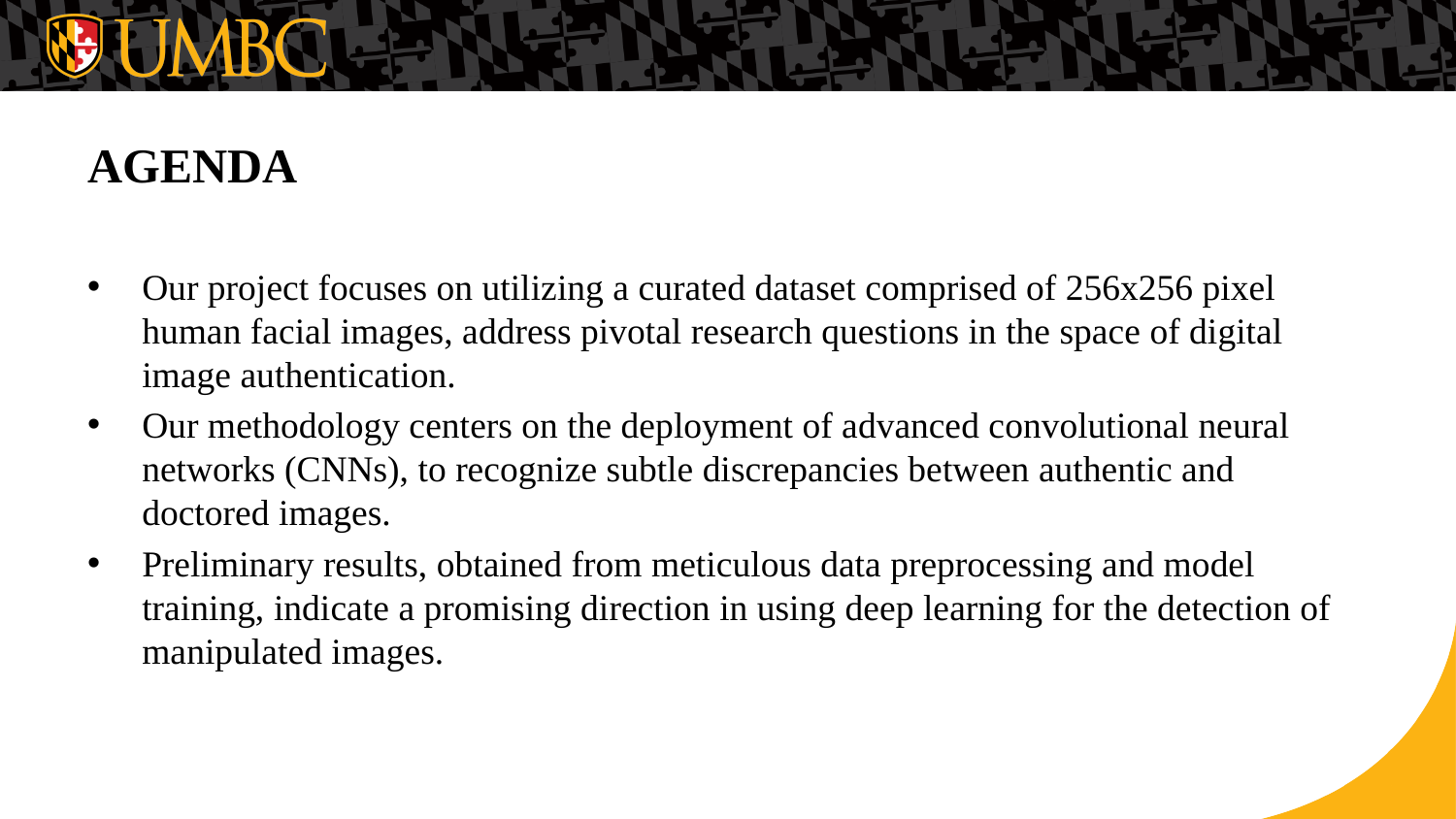

# AGENDA
Our project focuses on utilizing a curated dataset comprised of 256x256 pixel human facial images, address pivotal research questions in the space of digital image authentication.
Our methodology centers on the deployment of advanced convolutional neural networks (CNNs), to recognize subtle discrepancies between authentic and doctored images.
Preliminary results, obtained from meticulous data preprocessing and model training, indicate a promising direction in using deep learning for the detection of manipulated images.